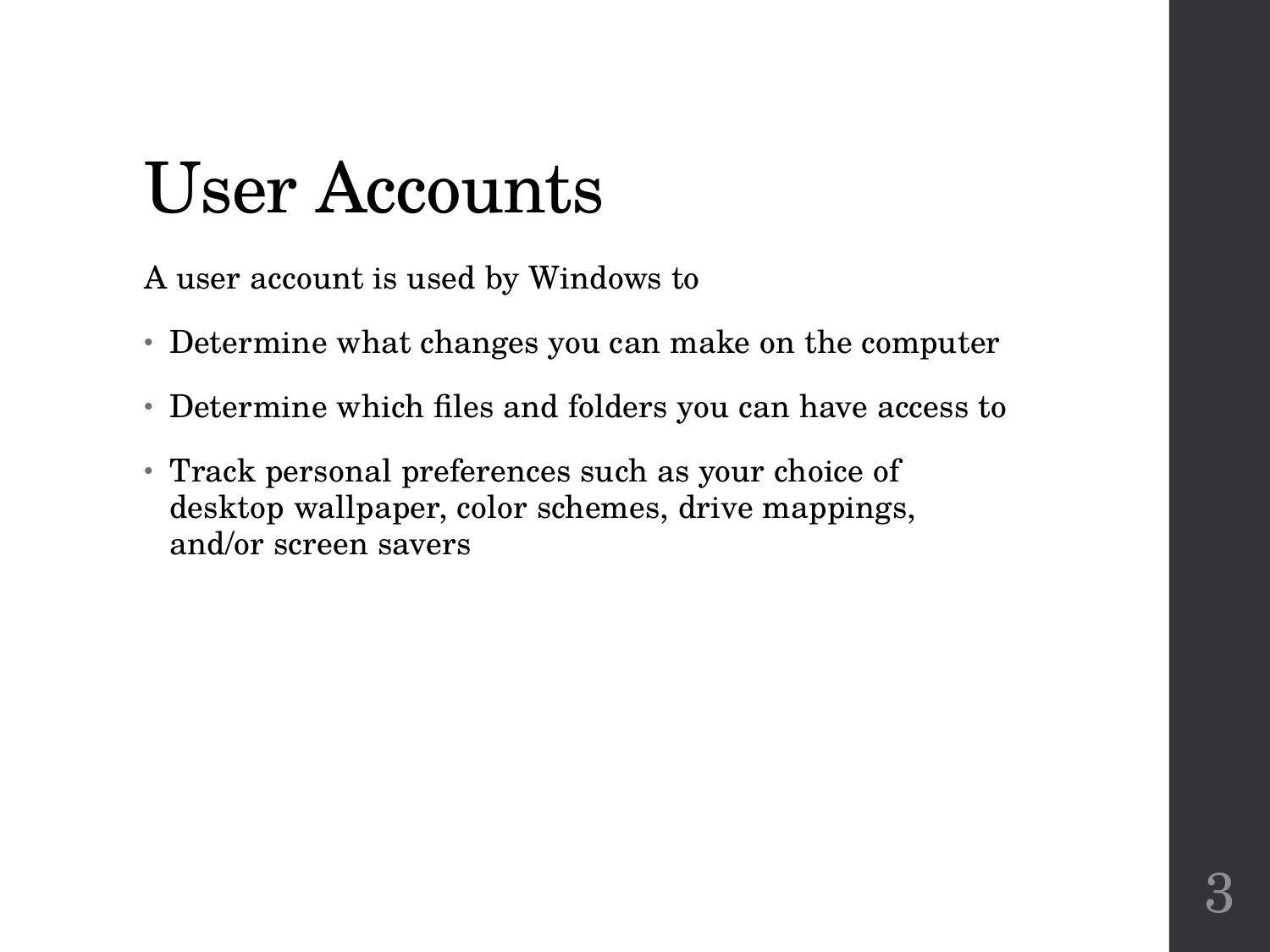

# User Accounts
A user account is used by Windows to
Determine what changes you can make on the computer
Determine which files and folders you can have access to
Track personal preferences such as your choice of desktop wallpaper, color schemes, drive mappings, and/or screen savers
3